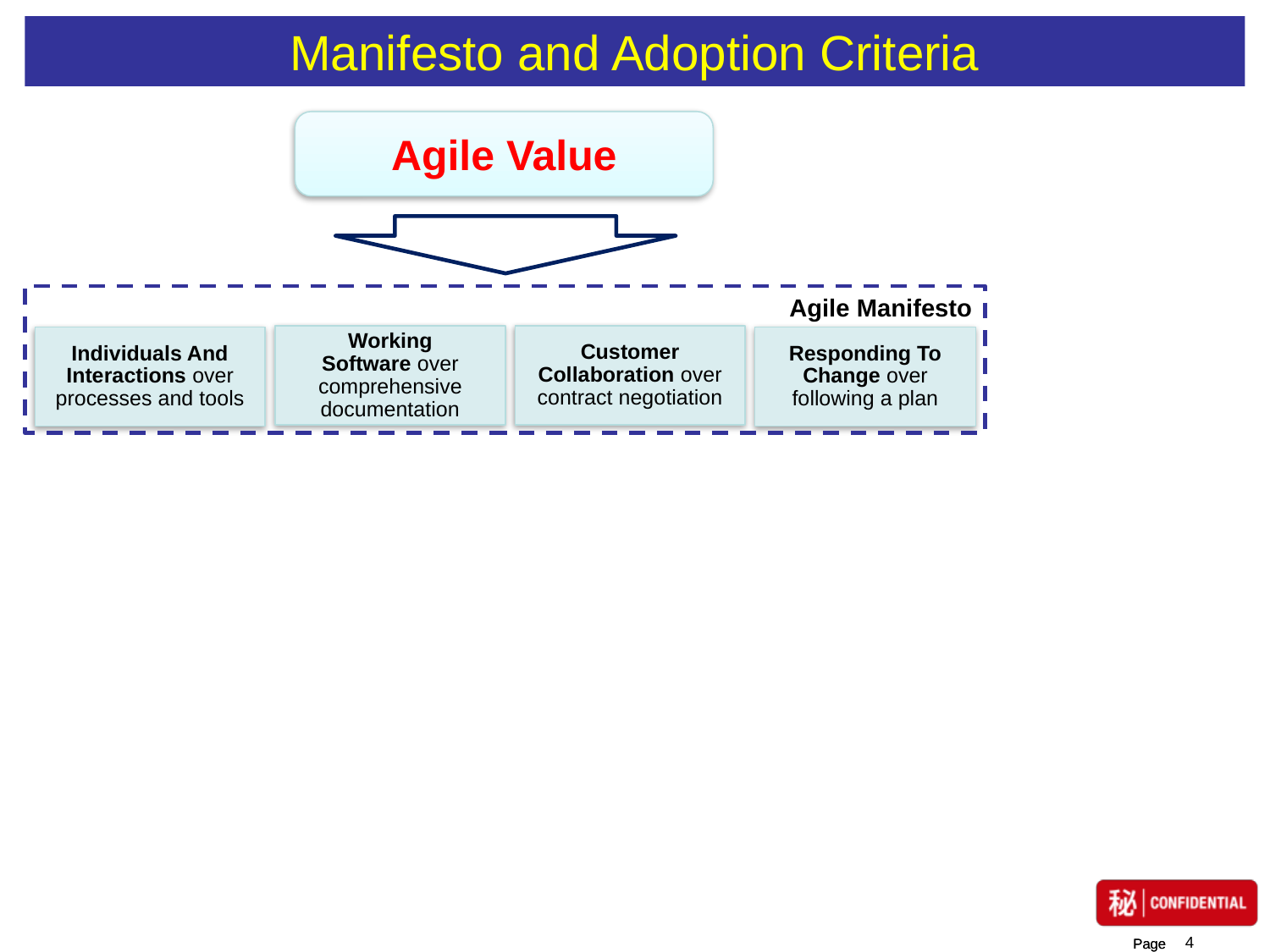

# Manifesto and Adoption Criteria
Agile Value

Agile Manifesto
Working Software over comprehensive documentation
Customer Collaboration over contract negotiation
Individuals And Interactions over processes and tools
Responding To Change over following a plan